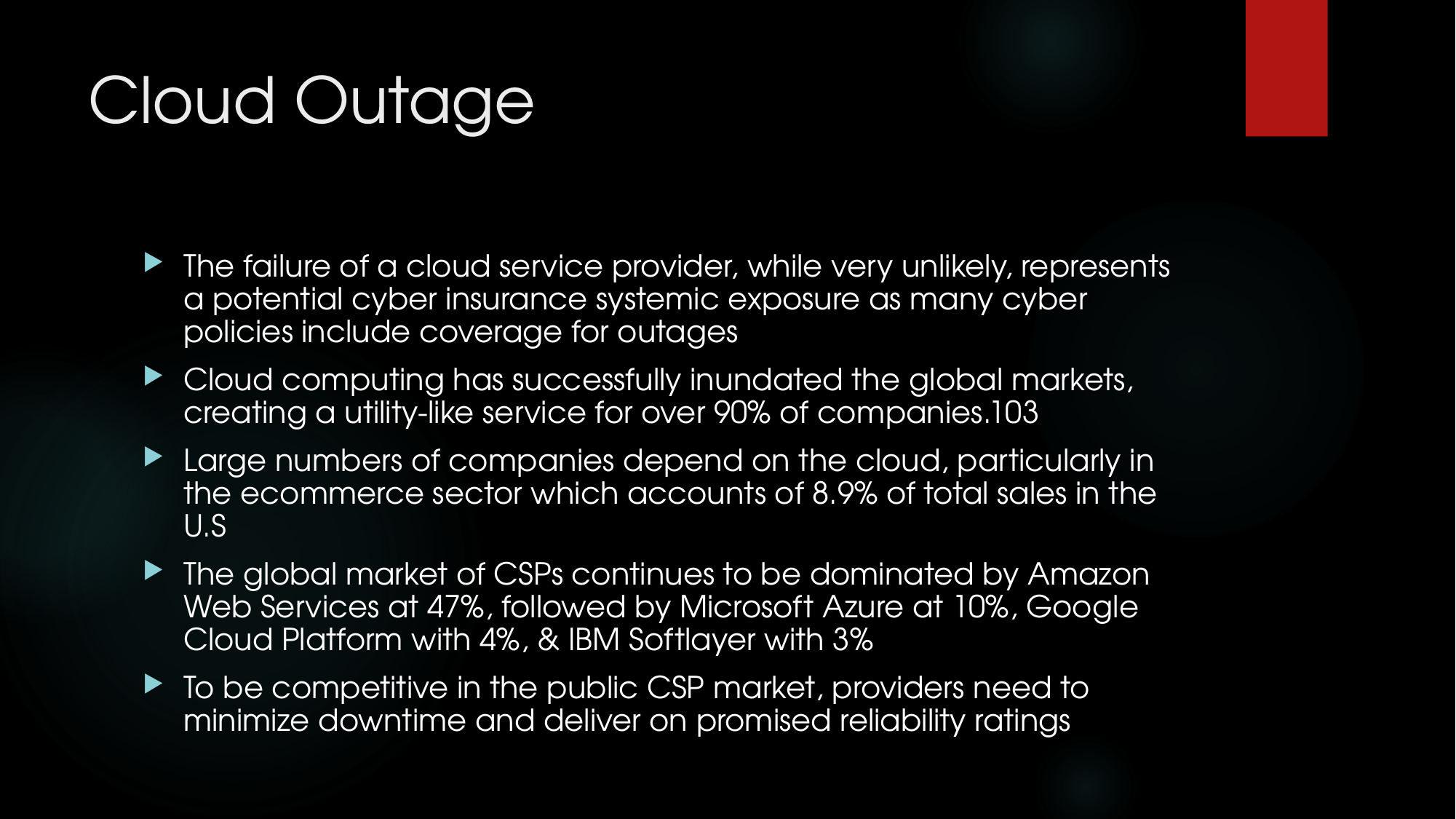

# Cloud Outage
The failure of a cloud service provider, while very unlikely, represents a potential cyber insurance systemic exposure as many cyber policies include coverage for outages
Cloud computing has successfully inundated the global markets, creating a utility-like service for over 90% of companies.103
Large numbers of companies depend on the cloud, particularly in the ecommerce sector which accounts of 8.9% of total sales in the U.S
The global market of CSPs continues to be dominated by Amazon Web Services at 47%, followed by Microsoft Azure at 10%, Google Cloud Platform with 4%, & IBM Softlayer with 3%
To be competitive in the public CSP market, providers need to minimize downtime and deliver on promised reliability ratings